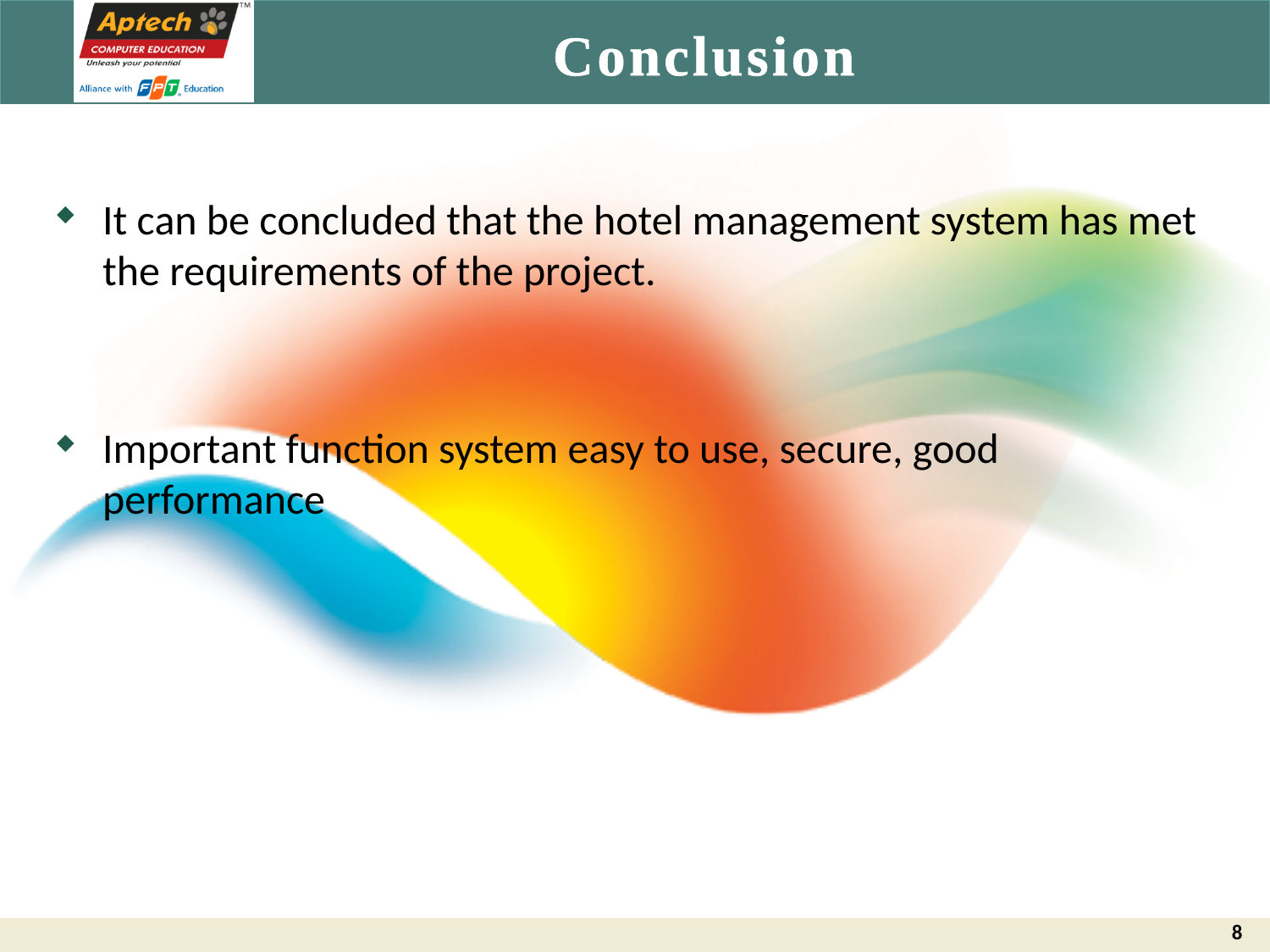

# Conclusion

It can be concluded that the hotel management system has met the requirements of the project.

Important function system easy to use, secure, good performance
8